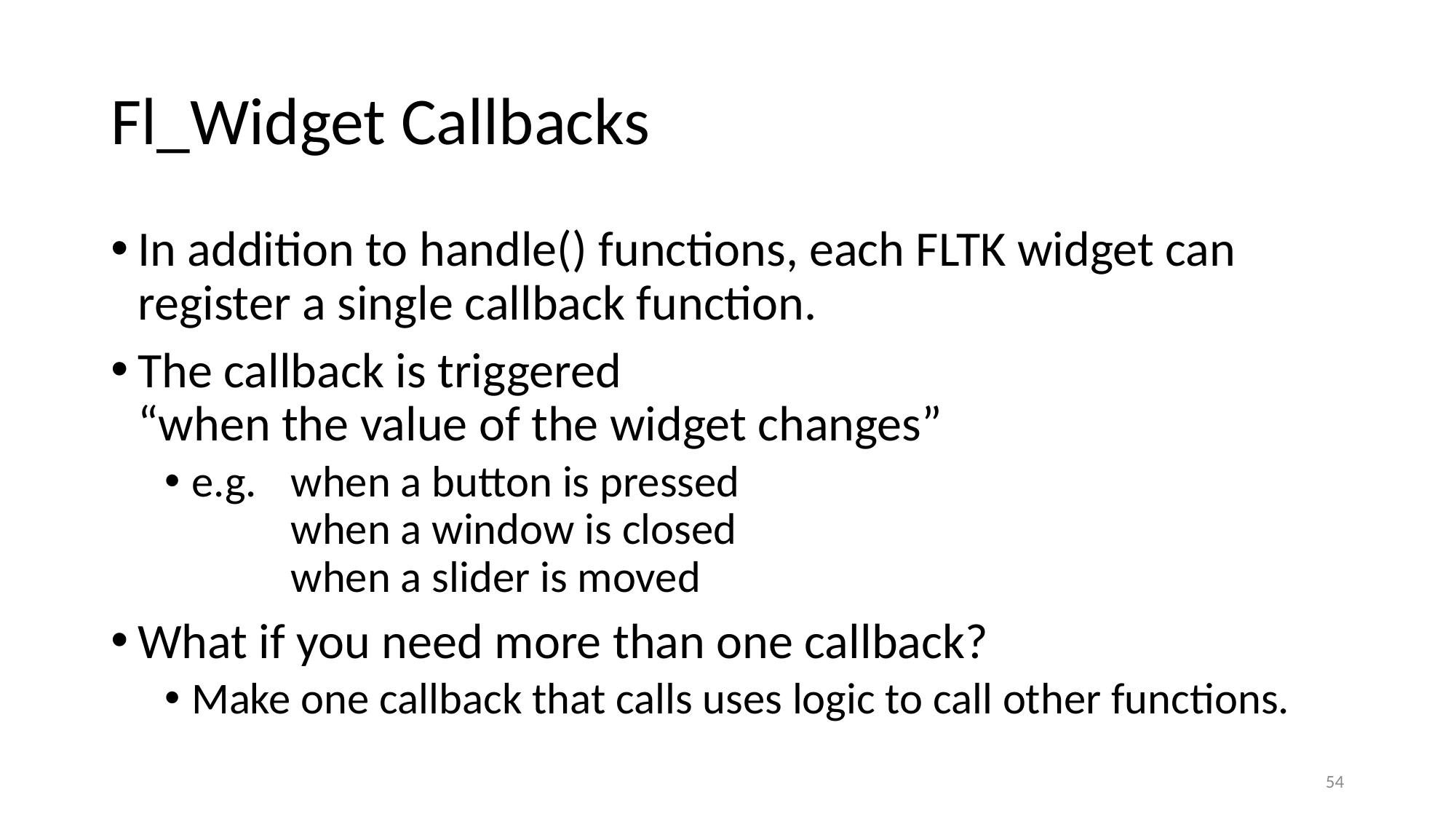

# Fl_Widget Callbacks
In addition to handle() functions, each FLTK widget can register a single callback function.
The callback is triggered
“when the value of the widget changes”
e.g.	when a button is pressed
	when a window is closed
	when a slider is moved
What if you need more than one callback?
Make one callback that calls uses logic to call other functions.
54